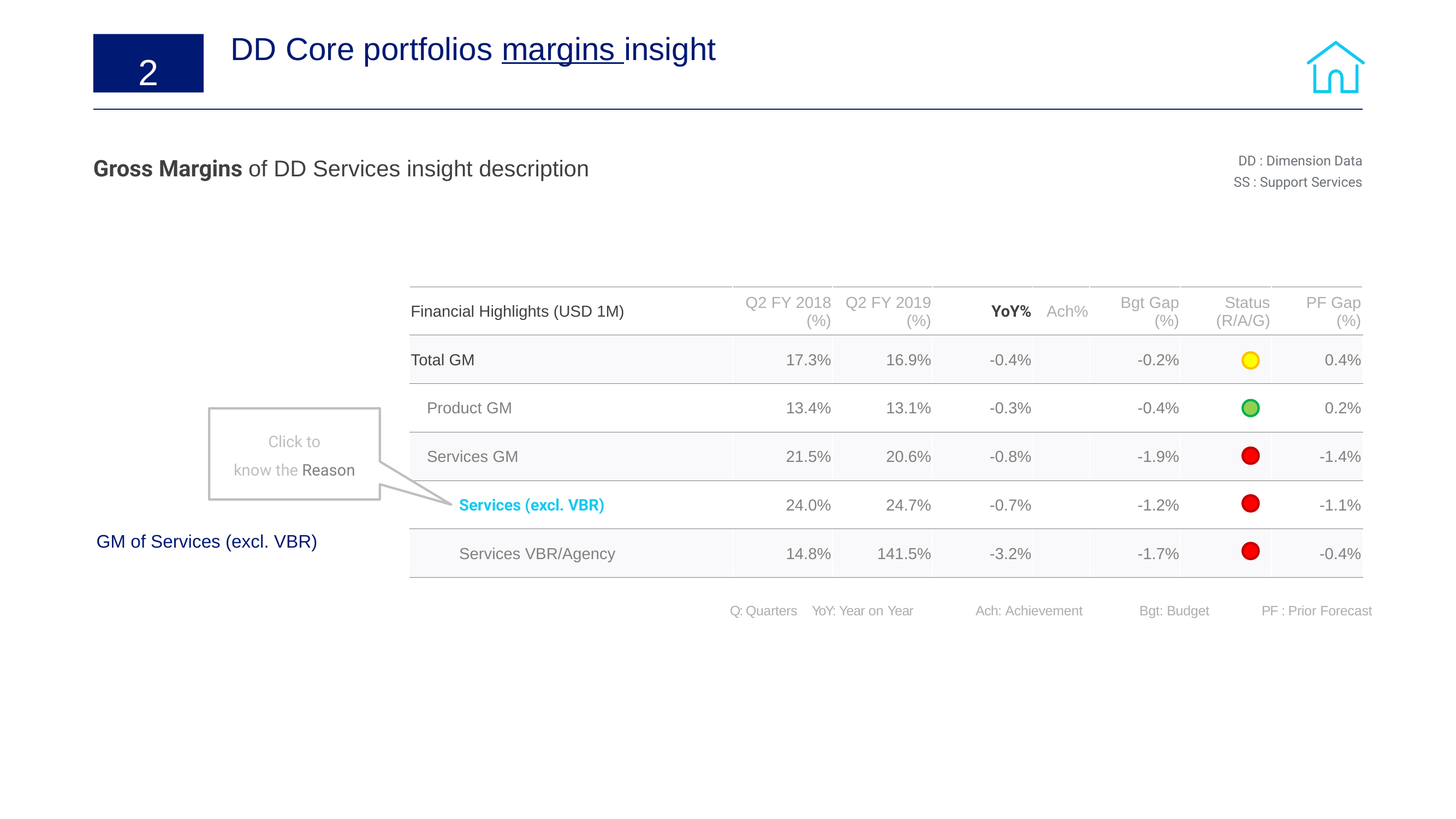

# DD Core portfolios margins insight
2

Gross Margins of DD Services insight description
DD : Dimension Data
SS : Support Services
| Financial Highlights (USD 1M) | Q2 FY 2018 (%) | Q2 FY 2019 (%) | YoY% | Ach% | Bgt Gap (%) | Status (R/A/G) | PF Gap (%) |
| --- | --- | --- | --- | --- | --- | --- | --- |
| Total GM | 17.3% | 16.9% | -0.4% |  | -0.2% |  | 0.4% |
| Product GM | 13.4% | 13.1% | -0.3% |  | -0.4% |  | 0.2% |
| Services GM | 21.5% | 20.6% | -0.8% |  | -1.9% |  | -1.4% |
| Services (excl. VBR) | 24.0% | 24.7% | -0.7% |  | -1.2% |  | -1.1% |
| Services VBR/Agency | 14.8% | 141.5% | -3.2% |  | -1.7% |  | -0.4% |

Click to
know the Reason
GM of Services (excl. VBR)
-0.6%

Q: Quarters 	YoY: Year on Year 	Ach: Achievement  	Bgt: Budget	           PF : Prior Forecast